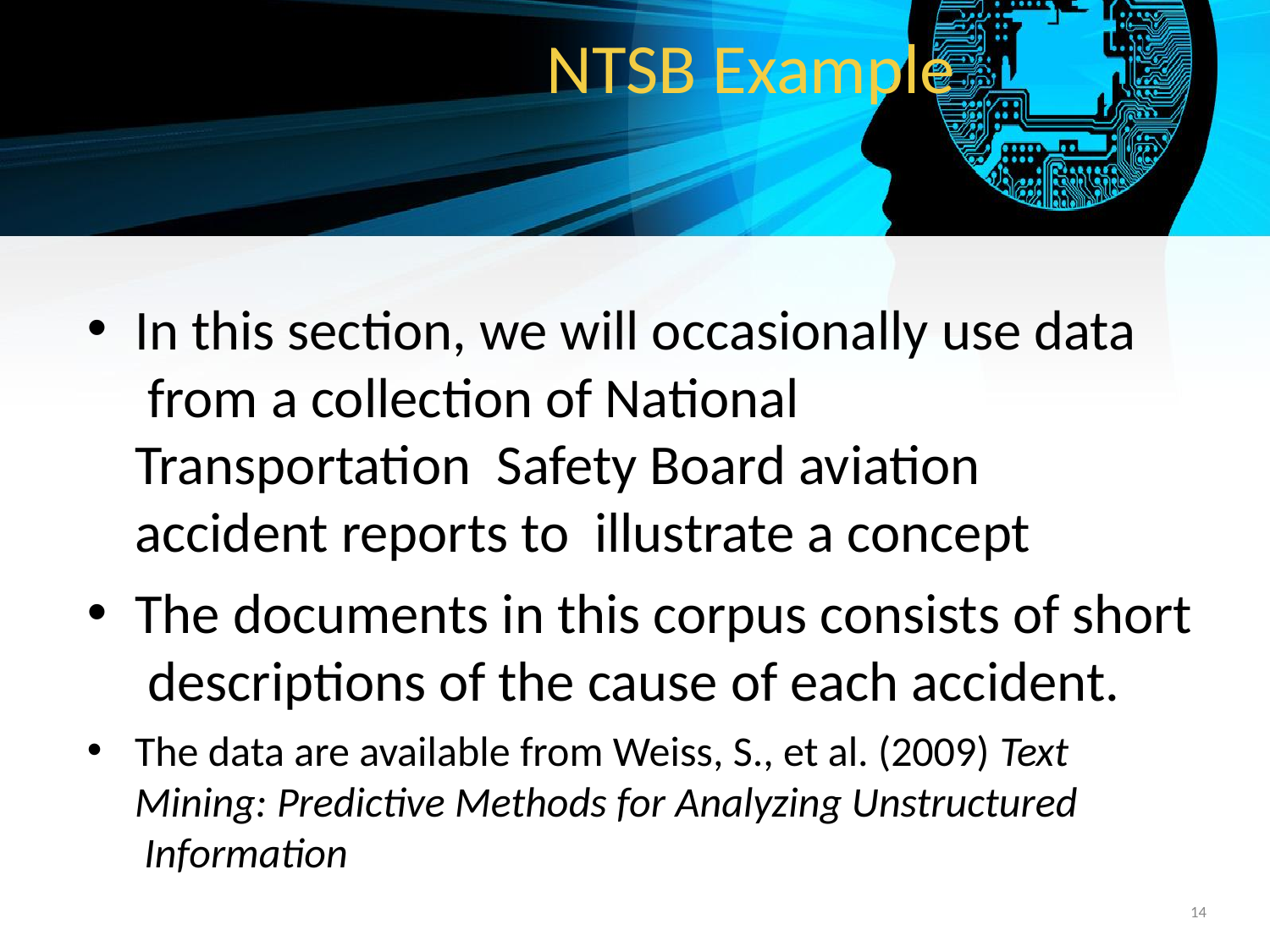

# NTSB Example
In this section, we will occasionally use data  from a collection of National Transportation  Safety Board aviation accident reports to  illustrate a concept
The documents in this corpus consists of short  descriptions of the cause of each accident.
The data are available from Weiss, S., et al. (2009) Text  Mining: Predictive Methods for Analyzing Unstructured  Information
14